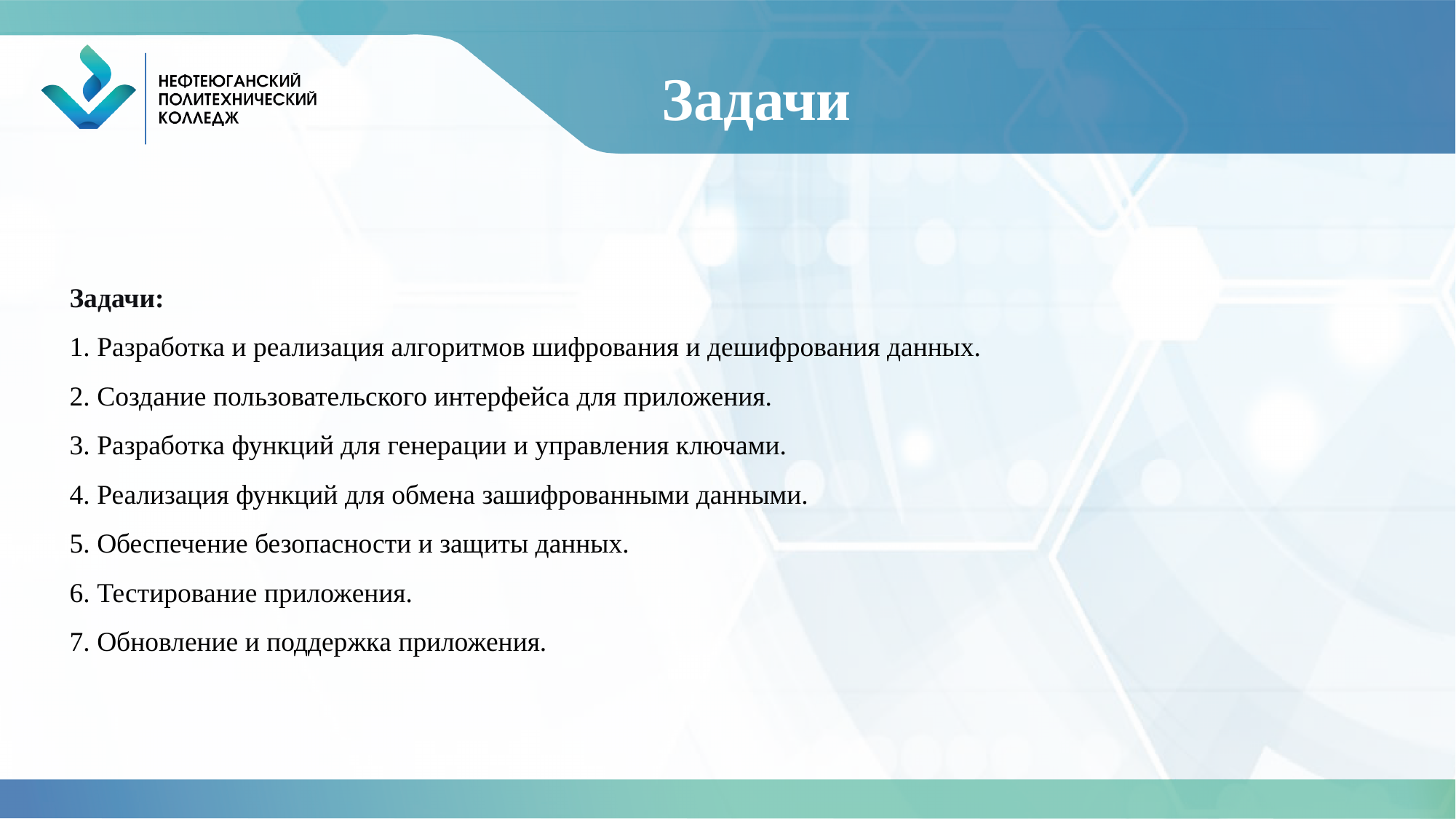

# Задачи
Задачи:
1. Разработка и реализация алгоритмов шифрования и дешифрования данных.
2. Создание пользовательского интерфейса для приложения.
3. Разработка функций для генерации и управления ключами.
4. Реализация функций для обмена зашифрованными данными.
5. Обеспечение безопасности и защиты данных.
6. Тестирование приложения.
7. Обновление и поддержка приложения.